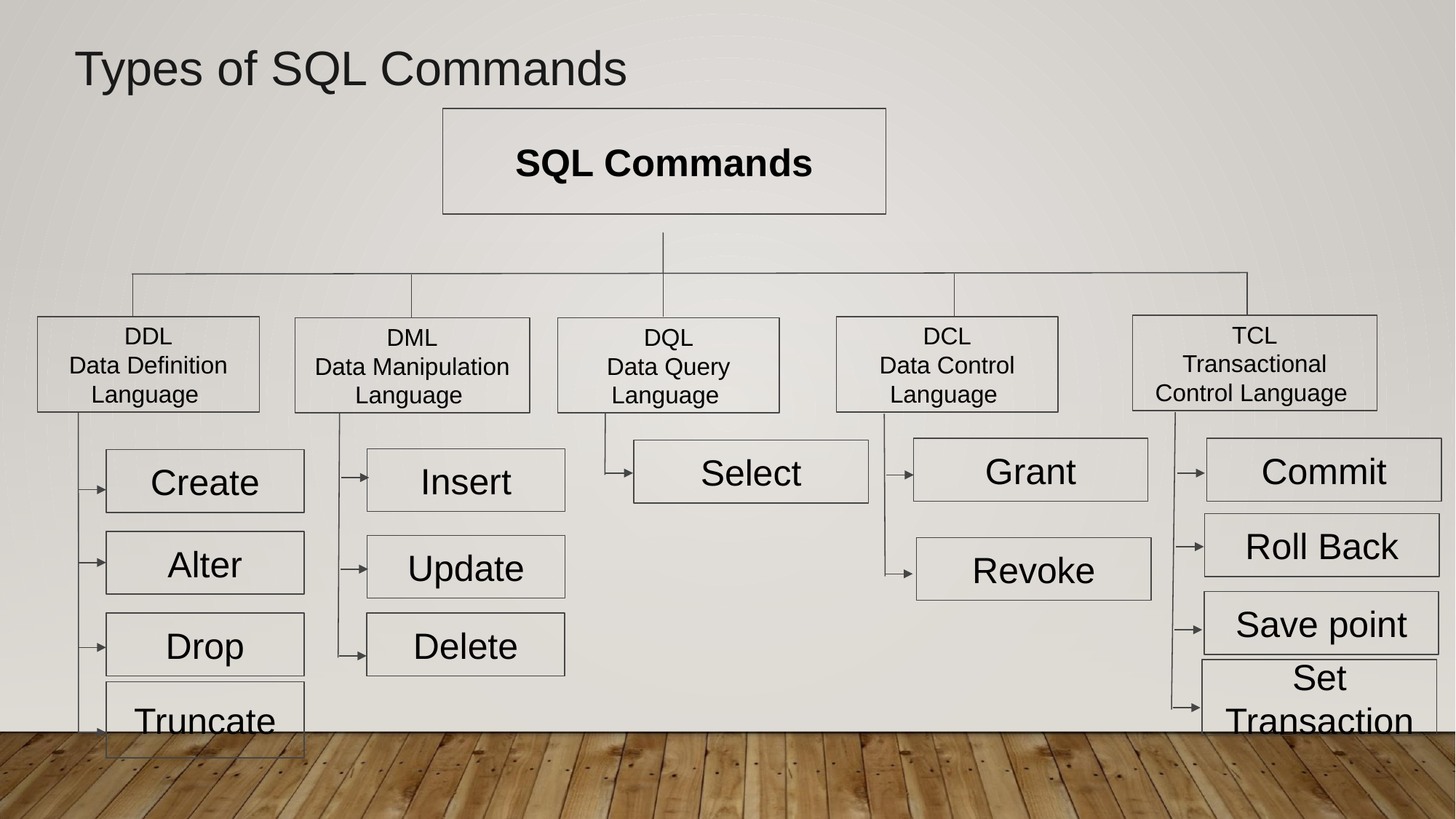

Types of SQL Commands
SQL Commands
TCL
Transactional Control Language
DDL
Data Definition Language
DCL
Data Control Language
DML
Data Manipulation Language
DQL
Data Query Language
Grant
Commit
Select
Insert
Create
Roll Back
Alter
Update
Revoke
Save point
Drop
Delete
Set Transaction
Truncate